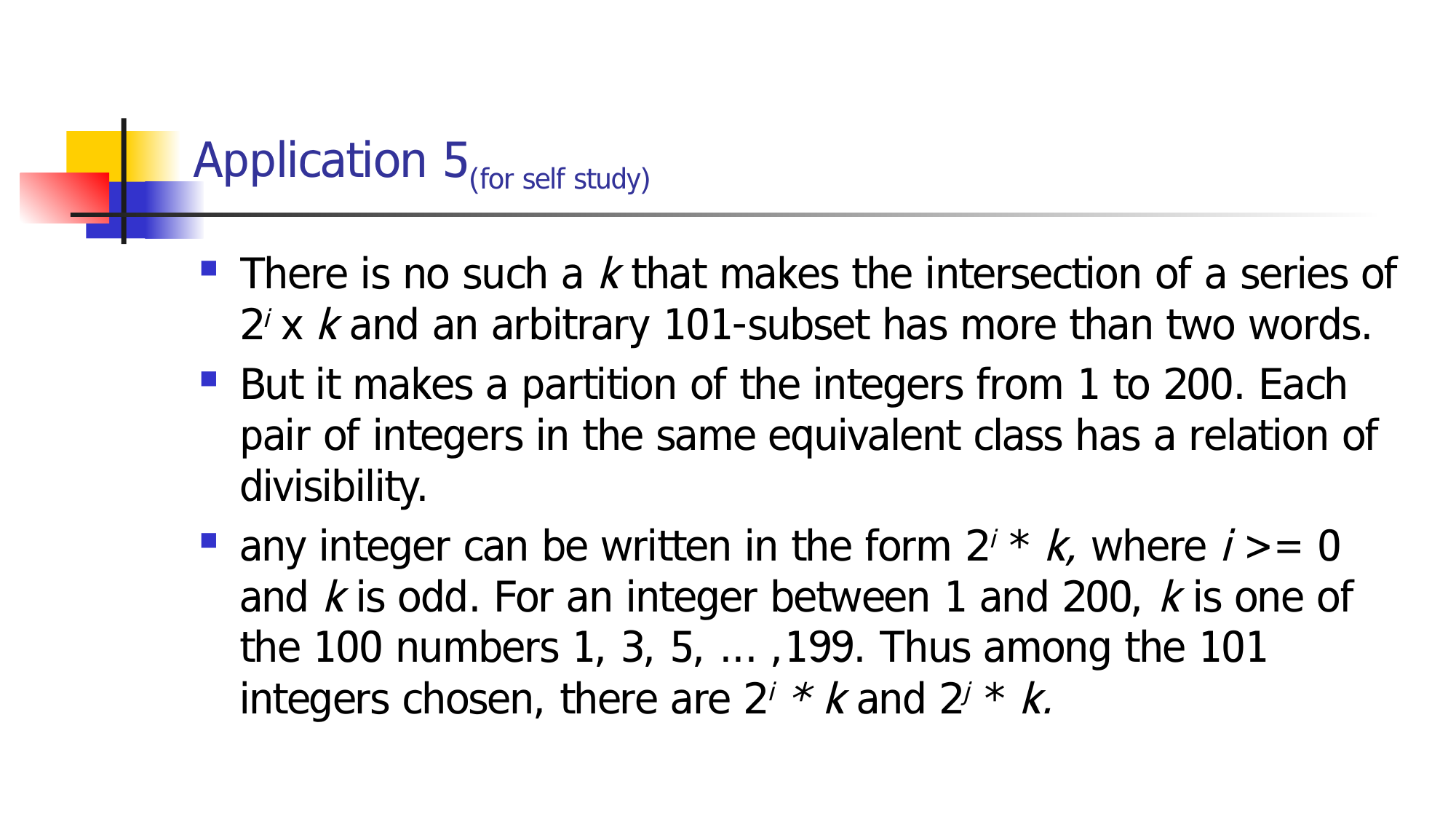

# Application 5(for self study)
There is no such a k that makes the intersection of a series of 2i x k and an arbitrary 101-subset has more than two words.
But it makes a partition of the integers from 1 to 200. Each pair of integers in the same equivalent class has a relation of divisibility.
any integer can be written in the form 2i * k, where i >= 0 and k is odd. For an integer between 1 and 200, k is one of the 100 numbers 1, 3, 5, ... ,199. Thus among the 101 integers chosen, there are 2i * k and 2j * k.